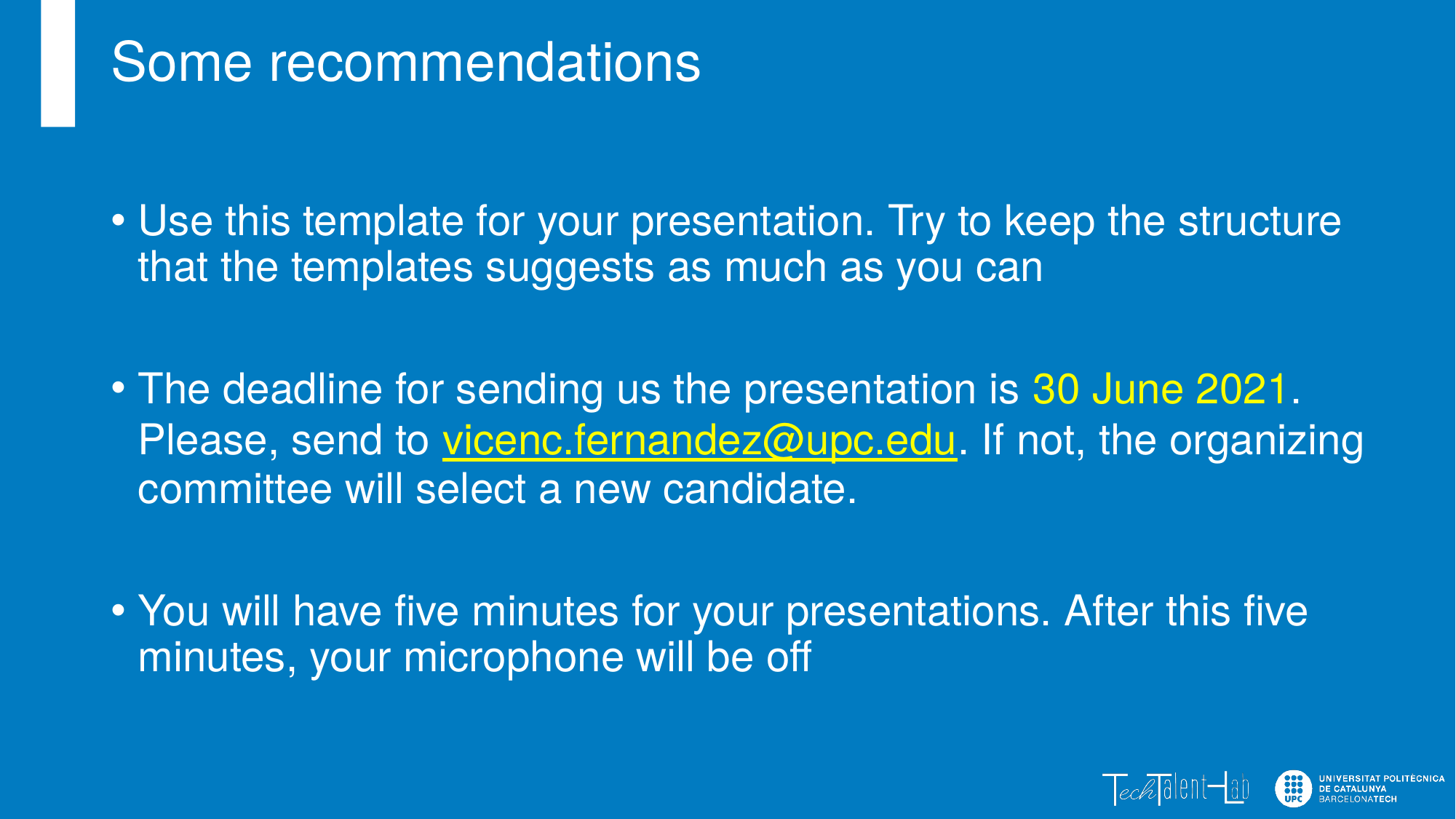

# Some recommendations
Use this template for your presentation. Try to keep the structure that the templates suggests as much as you can

The deadline for sending us the presentation is 30 June 2021. Please, send to vicenc.fernandez@upc.edu. If not, the organizing committee will select a new candidate.

You will have five minutes for your presentations. After this five minutes, your microphone will be off